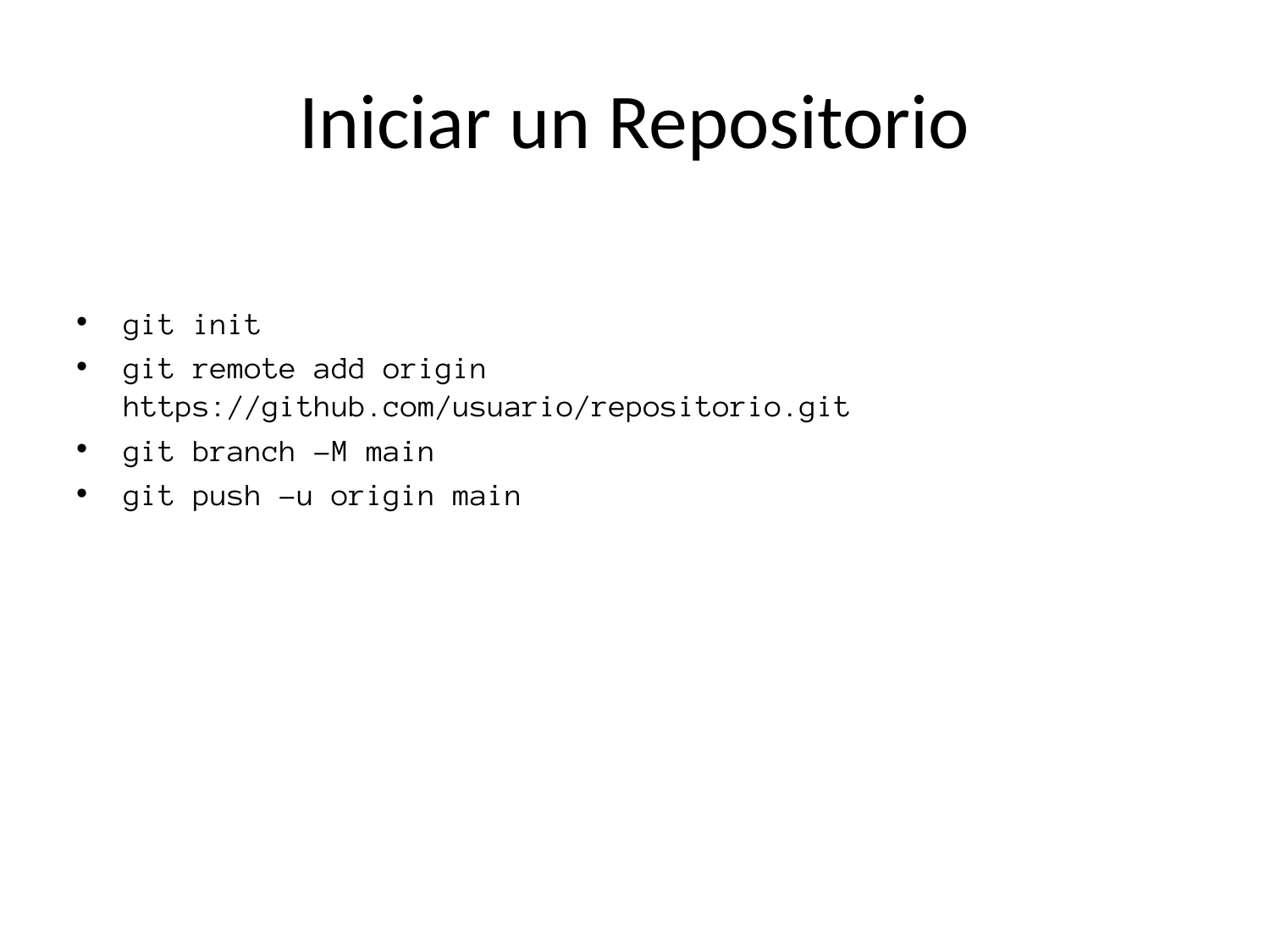

# Iniciar un Repositorio

git init
git remote add origin https://github.com/usuario/repositorio.git
git branch -M main
git push -u origin main